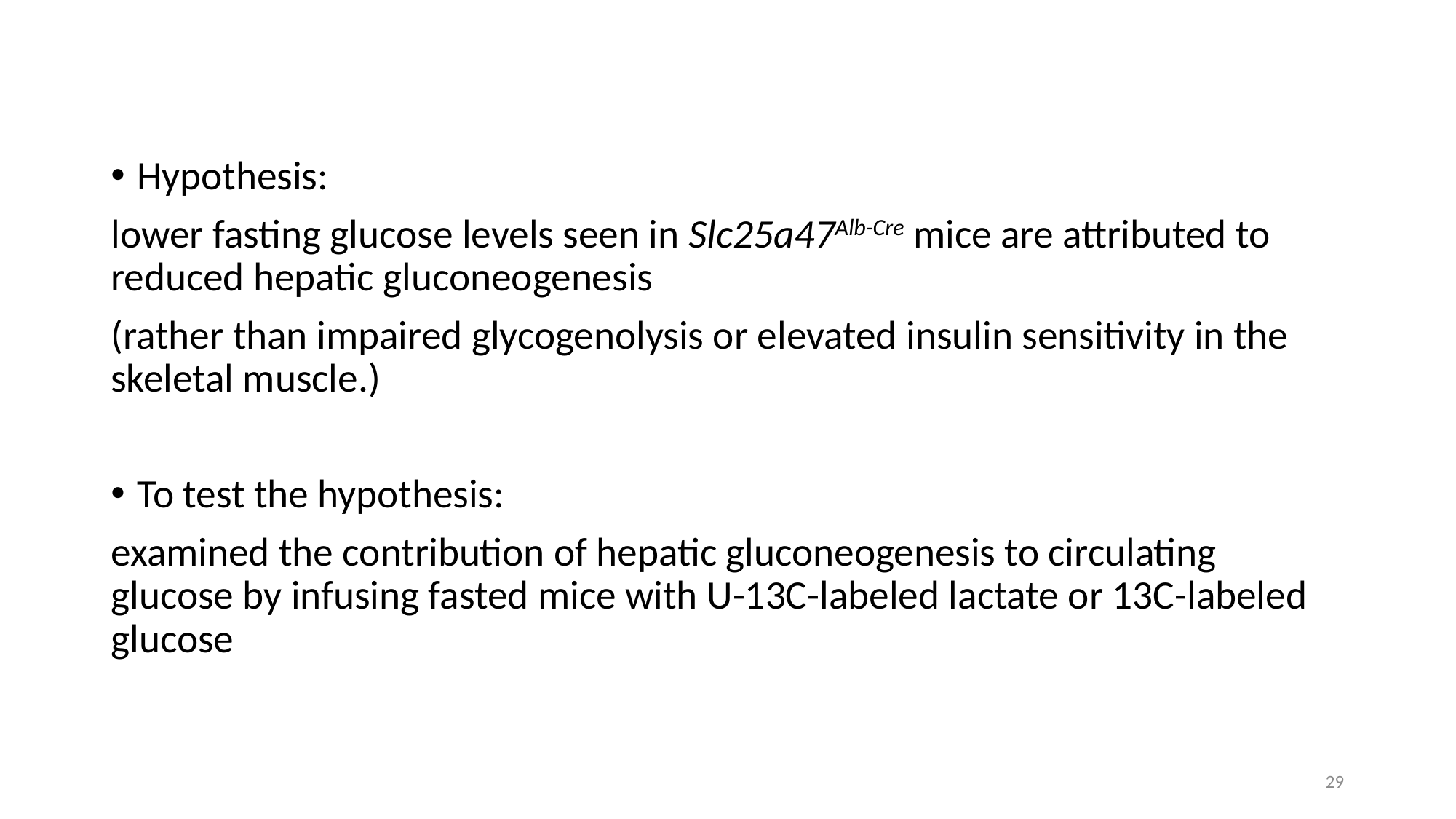

Hypothesis:
lower fasting glucose levels seen in Slc25a47Alb-Cre mice are attributed to reduced hepatic gluconeogenesis
(rather than impaired glycogenolysis or elevated insulin sensitivity in the skeletal muscle.)

To test the hypothesis:
examined the contribution of hepatic gluconeogenesis to circulating glucose by infusing fasted mice with U-13C-labeled lactate or 13C-labeled glucose
29